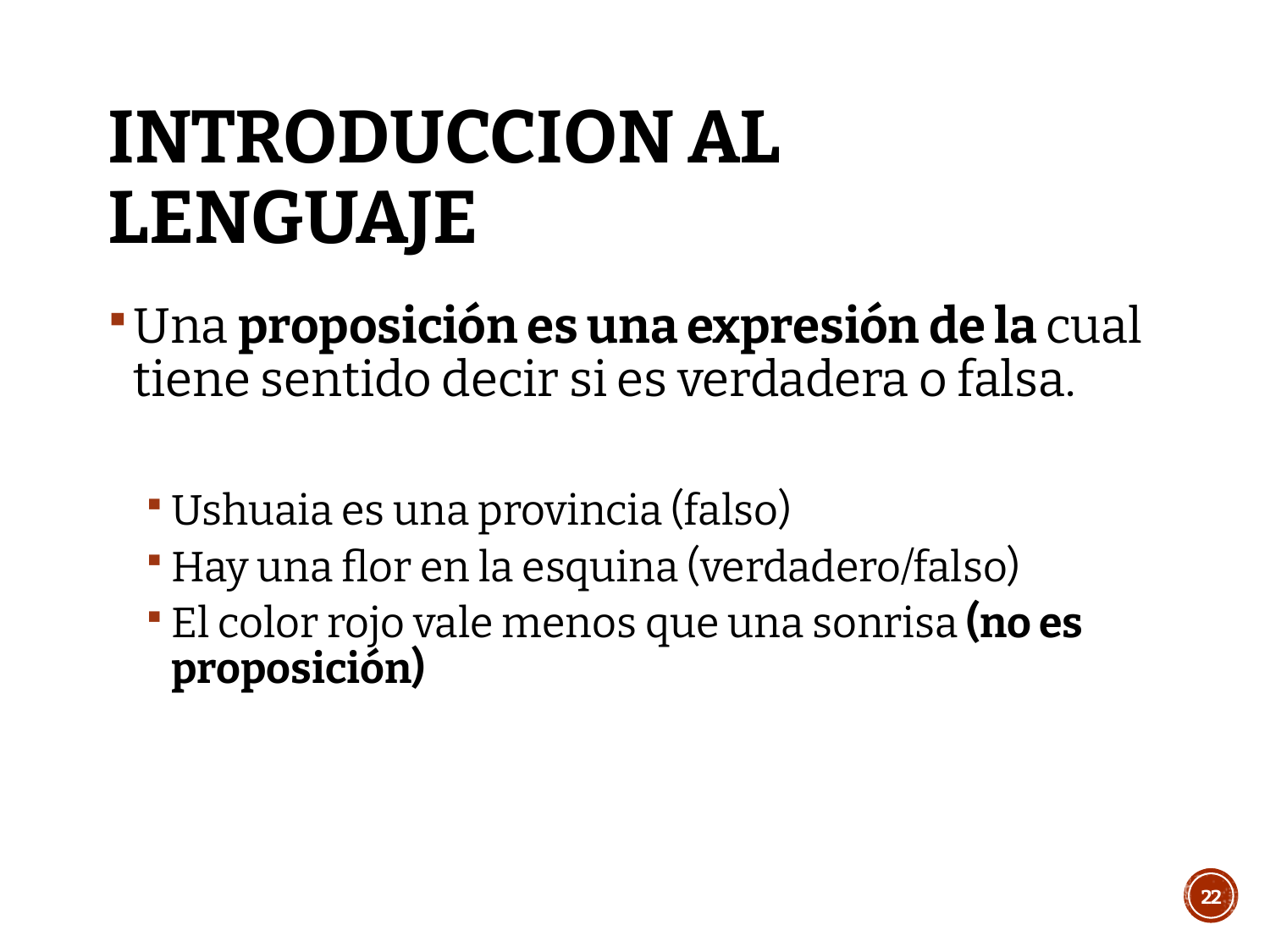

# INTRODUCCION AL LENGUAJE
Una proposición es una expresión de la cual tiene sentido decir si es verdadera o falsa.

Ushuaia es una provincia (falso)
Hay una flor en la esquina (verdadero/falso)
El color rojo vale menos que una sonrisa (no es proposición)
22